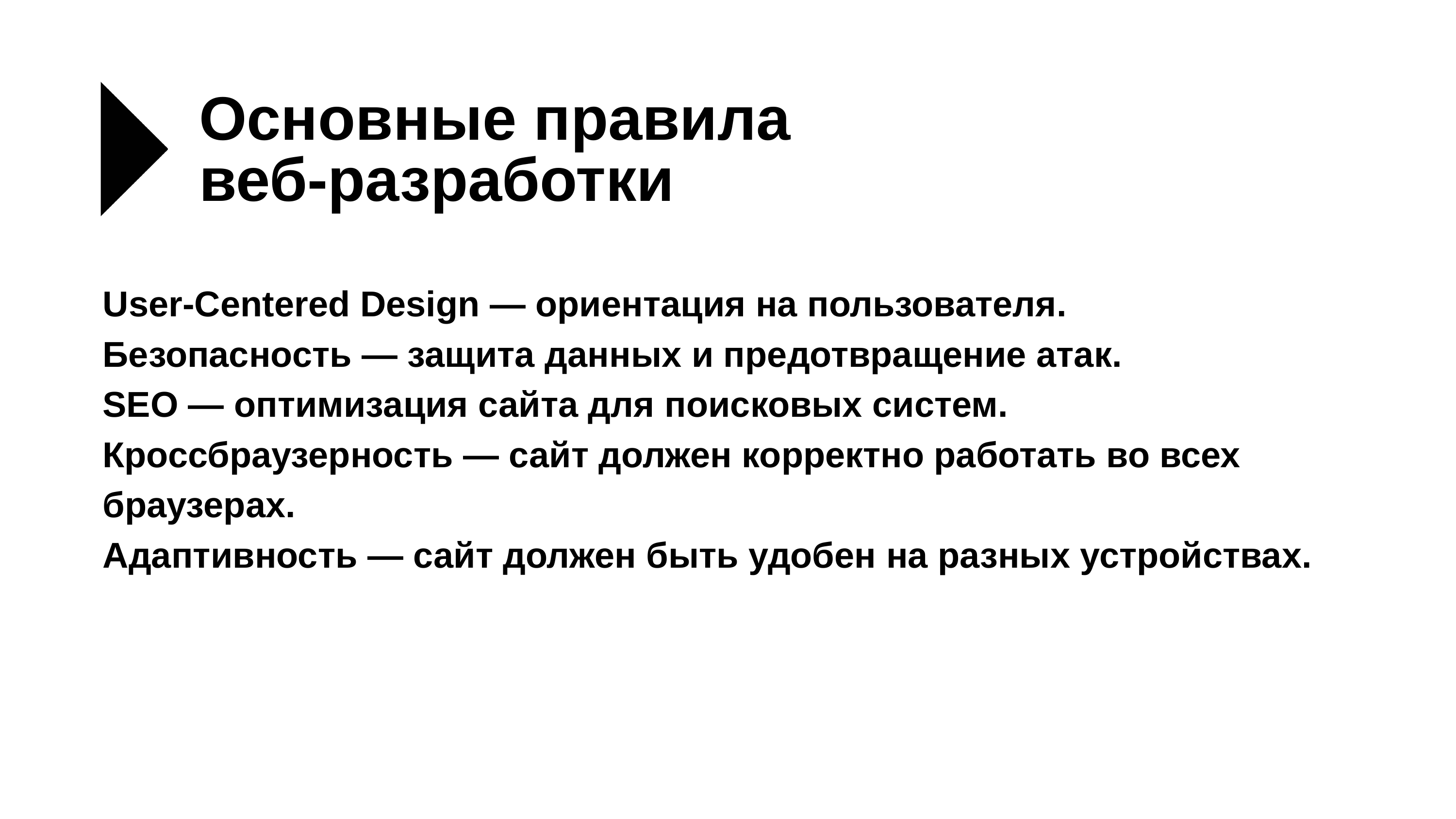

Основные правила веб-разработки
User-Centered Design — ориентация на пользователя.
Безопасность — защита данных и предотвращение атак.
SEO — оптимизация сайта для поисковых систем.
Кроссбраузерность — сайт должен корректно работать во всех браузерах.
Адаптивность — сайт должен быть удобен на разных устройствах.